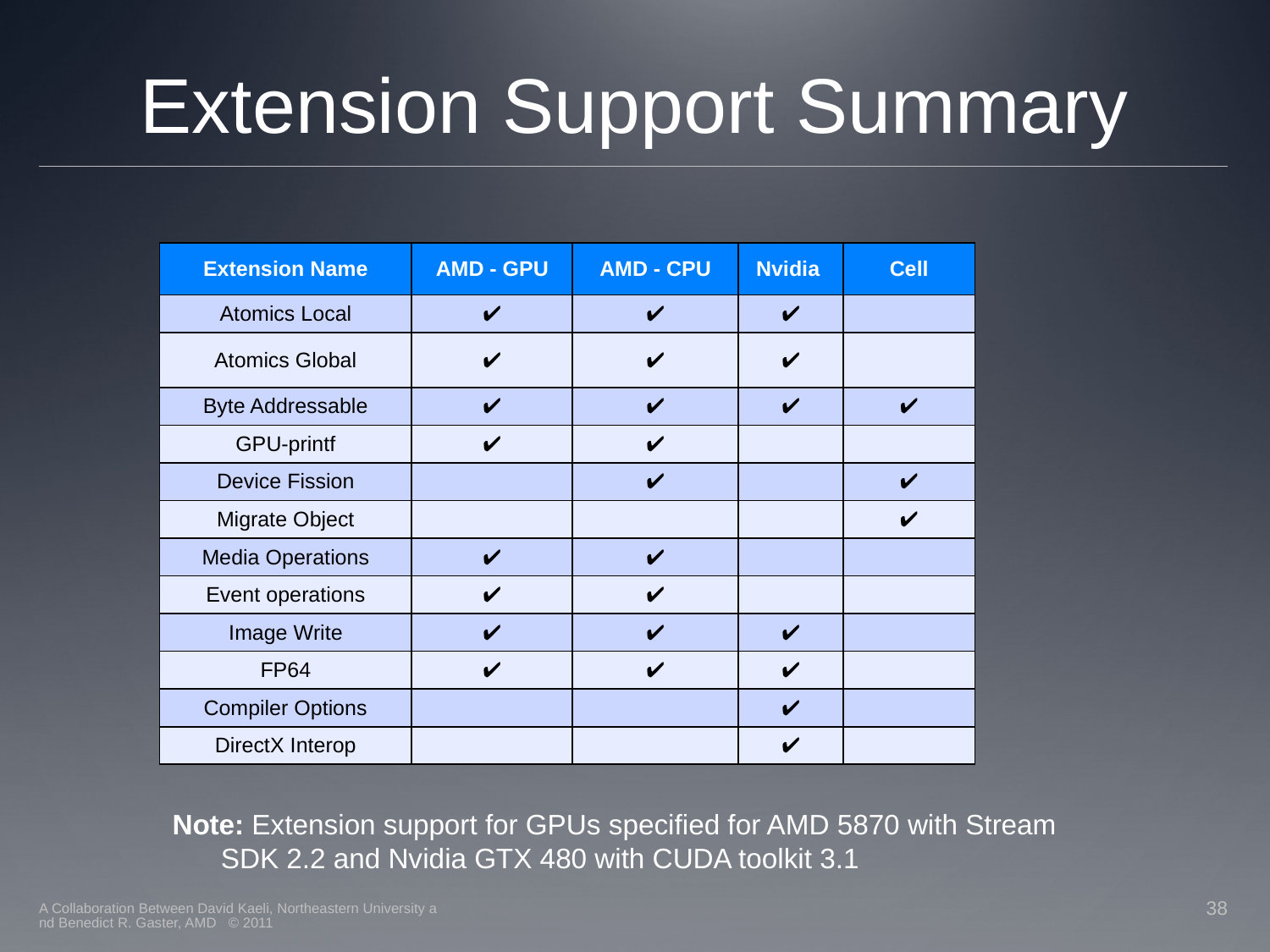

# Extension Support Summary
| Extension Name | AMD - GPU | AMD - CPU | Nvidia | Cell |
| --- | --- | --- | --- | --- |
| Atomics Local | ✔ | ✔ | ✔ |  |
| Atomics Global | ✔ | ✔ | ✔ |  |
| Byte Addressable | ✔ | ✔ | ✔ | ✔ |
| GPU-printf | ✔ | ✔ |  |  |
| Device Fission |  | ✔ |  | ✔ |
| Migrate Object |  |  |  | ✔ |
| Media Operations | ✔ | ✔ |  |  |
| Event operations | ✔ | ✔ |  |  |
| Image Write | ✔ | ✔ | ✔ |  |
| FP64 | ✔ | ✔ | ✔ |  |
| Compiler Options |  |  | ✔ |  |
| DirectX Interop |  |  | ✔ |  |
Note: Extension support for GPUs specified for AMD 5870 with Stream SDK 2.2 and Nvidia GTX 480 with CUDA toolkit 3.1
A Collaboration Between David Kaeli, Northeastern University and Benedict R. Gaster, AMD   © 2011
38